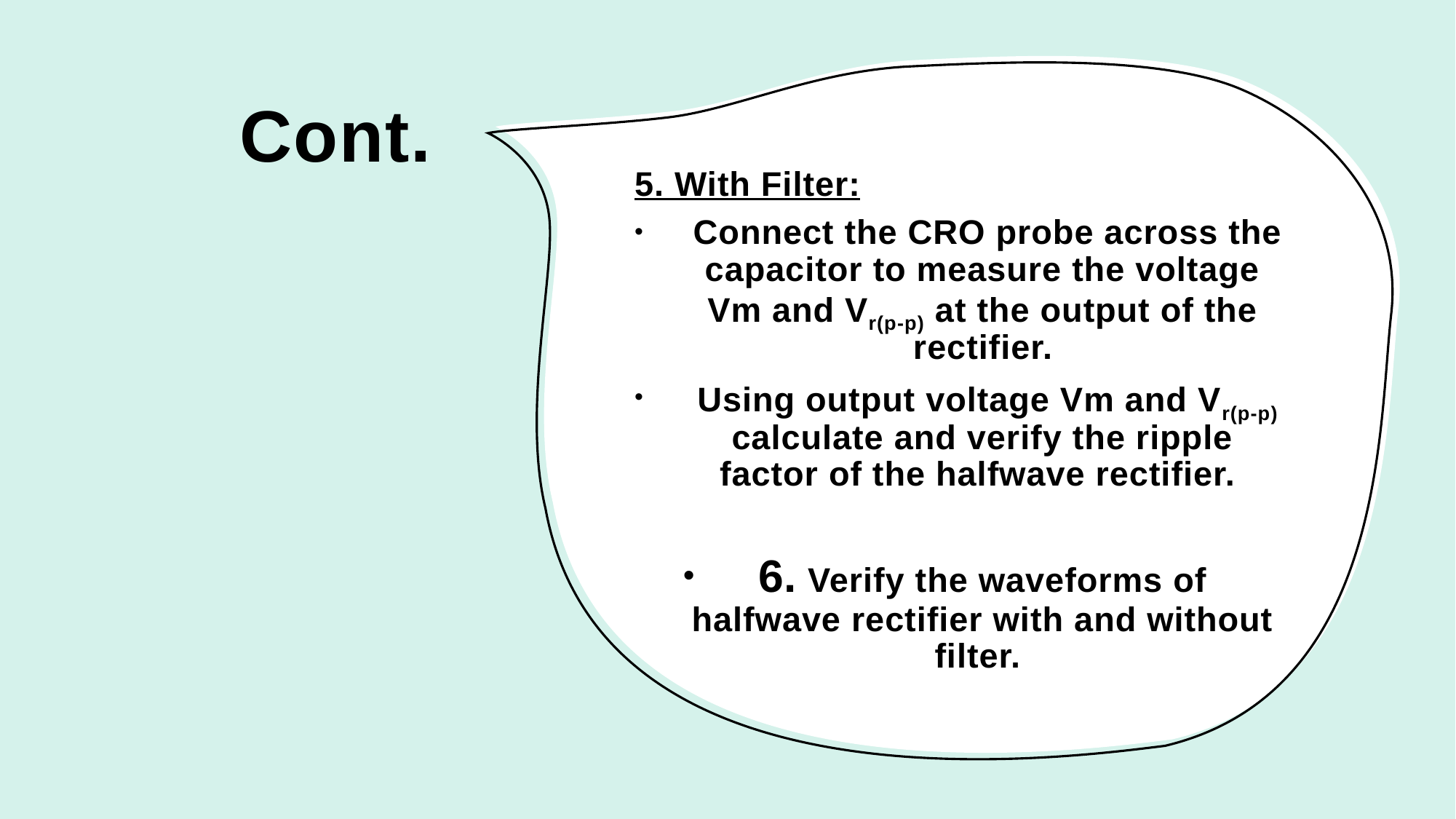

# Cont.
5. With Filter:
 Connect the CRO probe across the capacitor to measure the voltage Vm and Vr(p-p) at the output of the rectifier.
 Using output voltage Vm and Vr(p-p) calculate and verify the ripple factor of the halfwave rectifier.

6. Verify the waveforms of halfwave rectifier with and without filter.